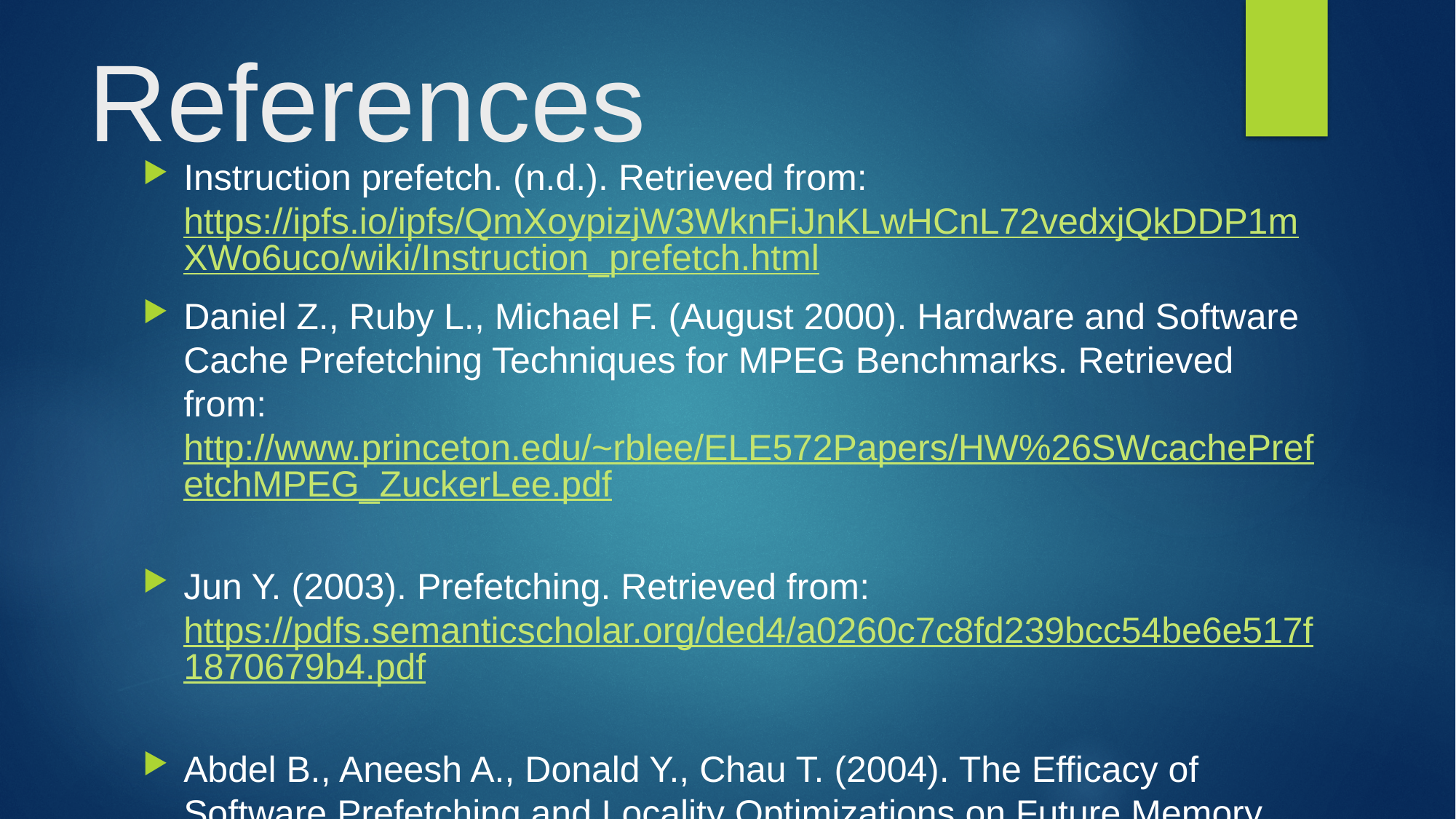

# References
Instruction prefetch. (n.d.). Retrieved from: https://ipfs.io/ipfs/QmXoypizjW3WknFiJnKLwHCnL72vedxjQkDDP1mXWo6uco/wiki/Instruction_prefetch.html
Daniel Z., Ruby L., Michael F. (August 2000). Hardware and Software Cache Prefetching Techniques for MPEG Benchmarks. Retrieved from: http://www.princeton.edu/~rblee/ELE572Papers/HW%26SWcachePrefetchMPEG_ZuckerLee.pdf
Jun Y. (2003). Prefetching. Retrieved from: https://pdfs.semanticscholar.org/ded4/a0260c7c8fd239bcc54be6e517f1870679b4.pdf
Abdel B., Aneesh A., Donald Y., Chau T. (2004). The Efficacy of Software Prefetching and Locality Optimizations on Future Memory Systems. Retrieved from: https://www.jilp.org/vol6/v6paper7.pdf
Wikipedia. Cache Prefetching. Retrieved from: https://en.wikipedia.org/wiki/Cache_prefetching
Optimizing Computer Runtime Using Data Prefetching and Code Optimization. (n.d.). Retrieved from: https://www.cis.rit.edu/class/simg707/Web_Pages/alain.htm
Stackpath. https://www.maxcdn.com/one/visual-glossary/prefetching/